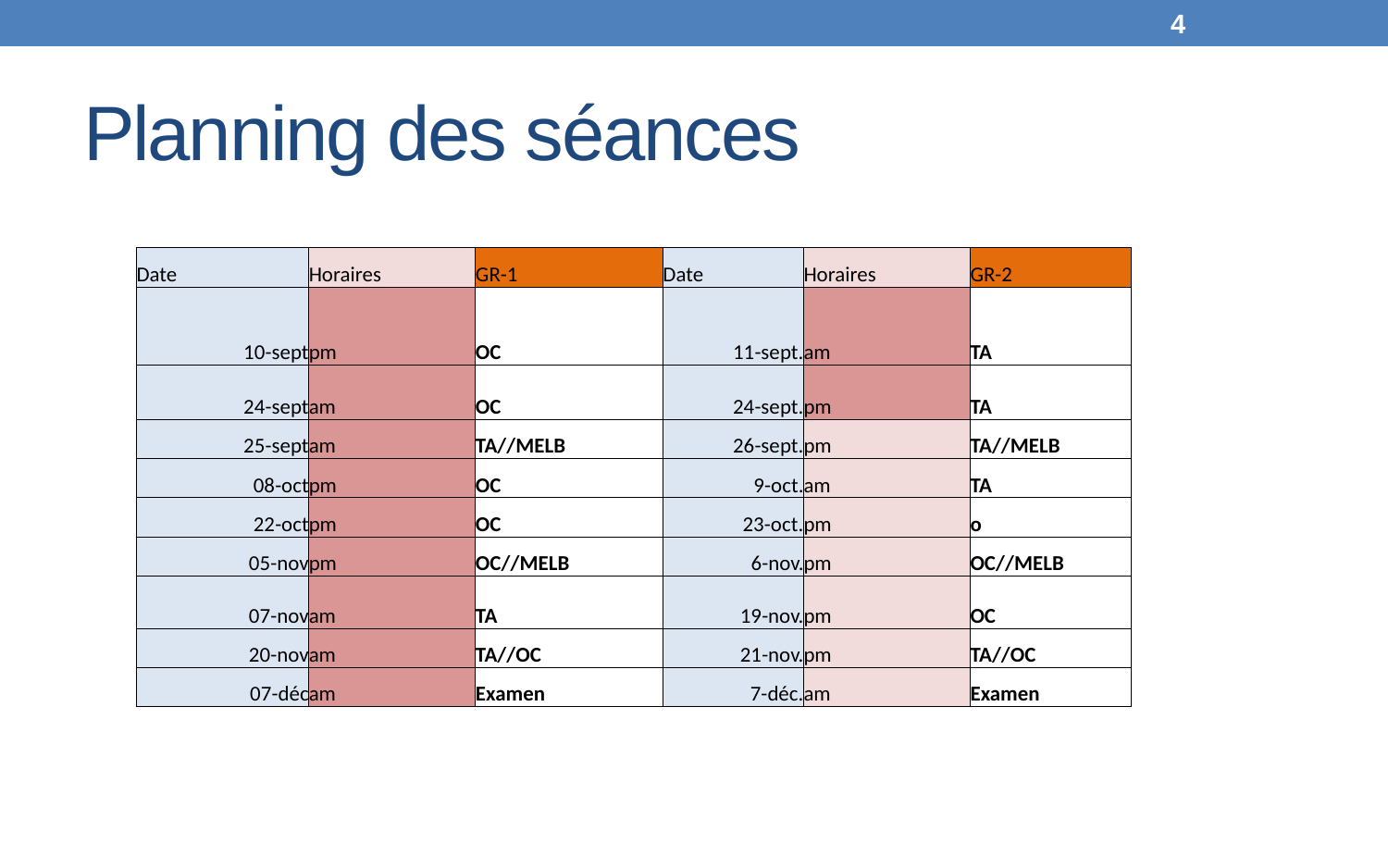

4
# Planning des séances
| Date | Horaires | GR-1 | Date | Horaires | GR-2 |
| --- | --- | --- | --- | --- | --- |
| 10-sept | pm | OC | 11-sept. | am | TA |
| 24-sept | am | OC | 24-sept. | pm | TA |
| 25-sept | am | TA//MELB | 26-sept. | pm | TA//MELB |
| 08-oct | pm | OC | 9-oct. | am | TA |
| 22-oct | pm | OC | 23-oct. | pm | o |
| 05-nov | pm | OC//MELB | 6-nov. | pm | OC//MELB |
| 07-nov | am | TA | 19-nov. | pm | OC |
| 20-nov | am | TA//OC | 21-nov. | pm | TA//OC |
| 07-déc | am | Examen | 7-déc. | am | Examen |